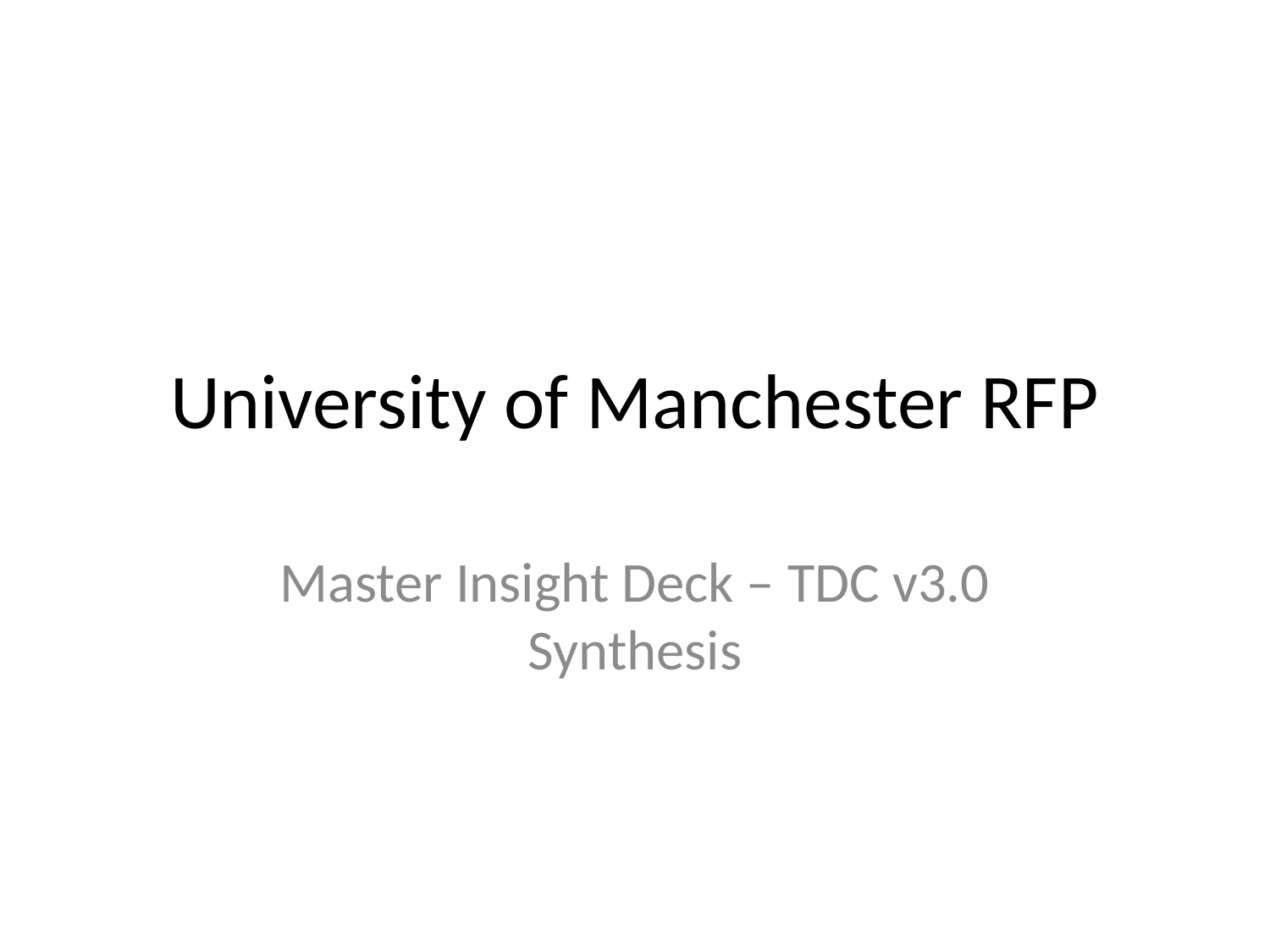

# University of Manchester RFP
Master Insight Deck – TDC v3.0 Synthesis